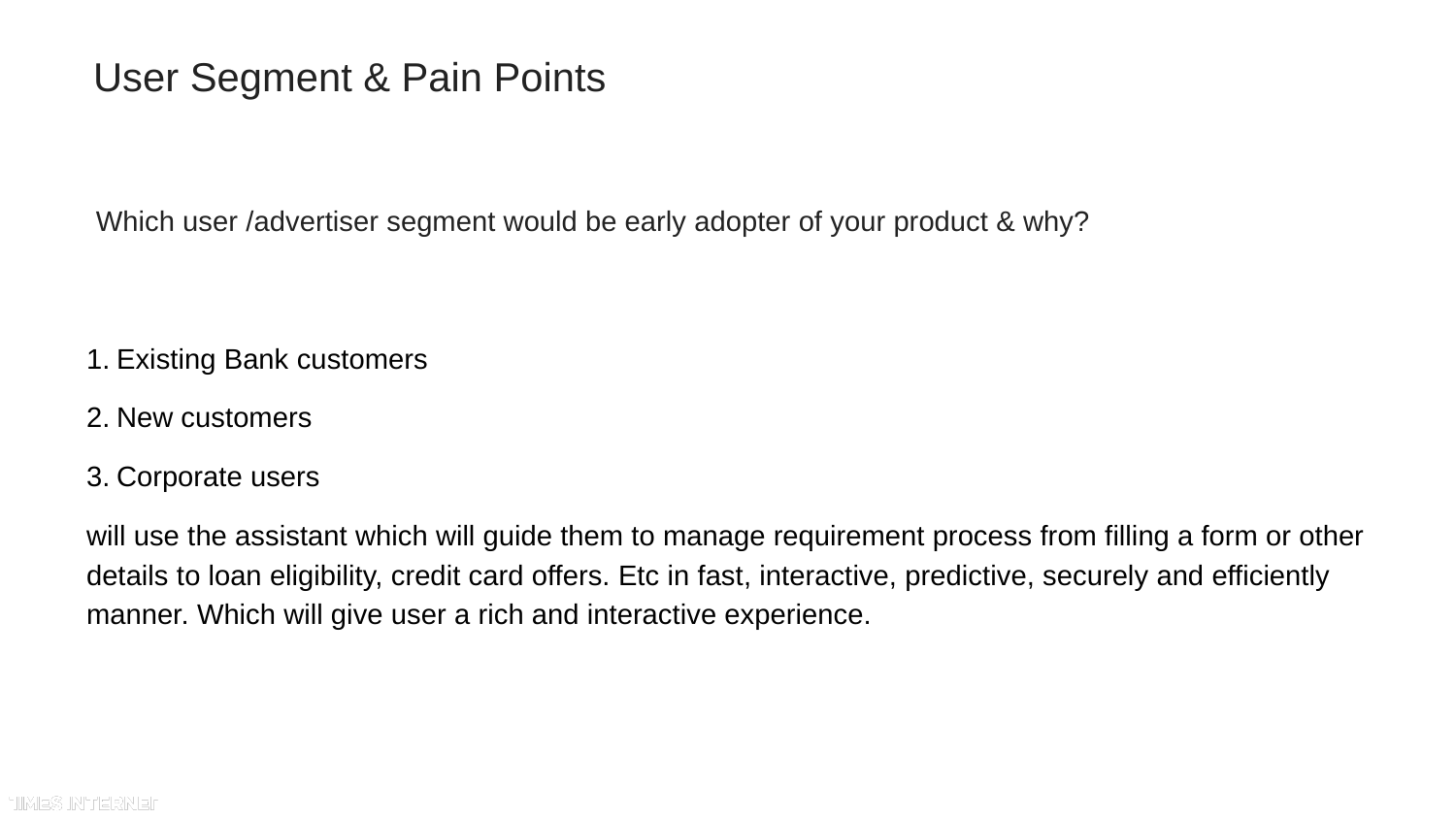

# User Segment & Pain Points
Which user /advertiser segment would be early adopter of your product & why?
Existing Bank customers
New customers
Corporate users
will use the assistant which will guide them to manage requirement process from filling a form or other details to loan eligibility, credit card offers. Etc in fast, interactive, predictive, securely and efficiently manner. Which will give user a rich and interactive experience.
3